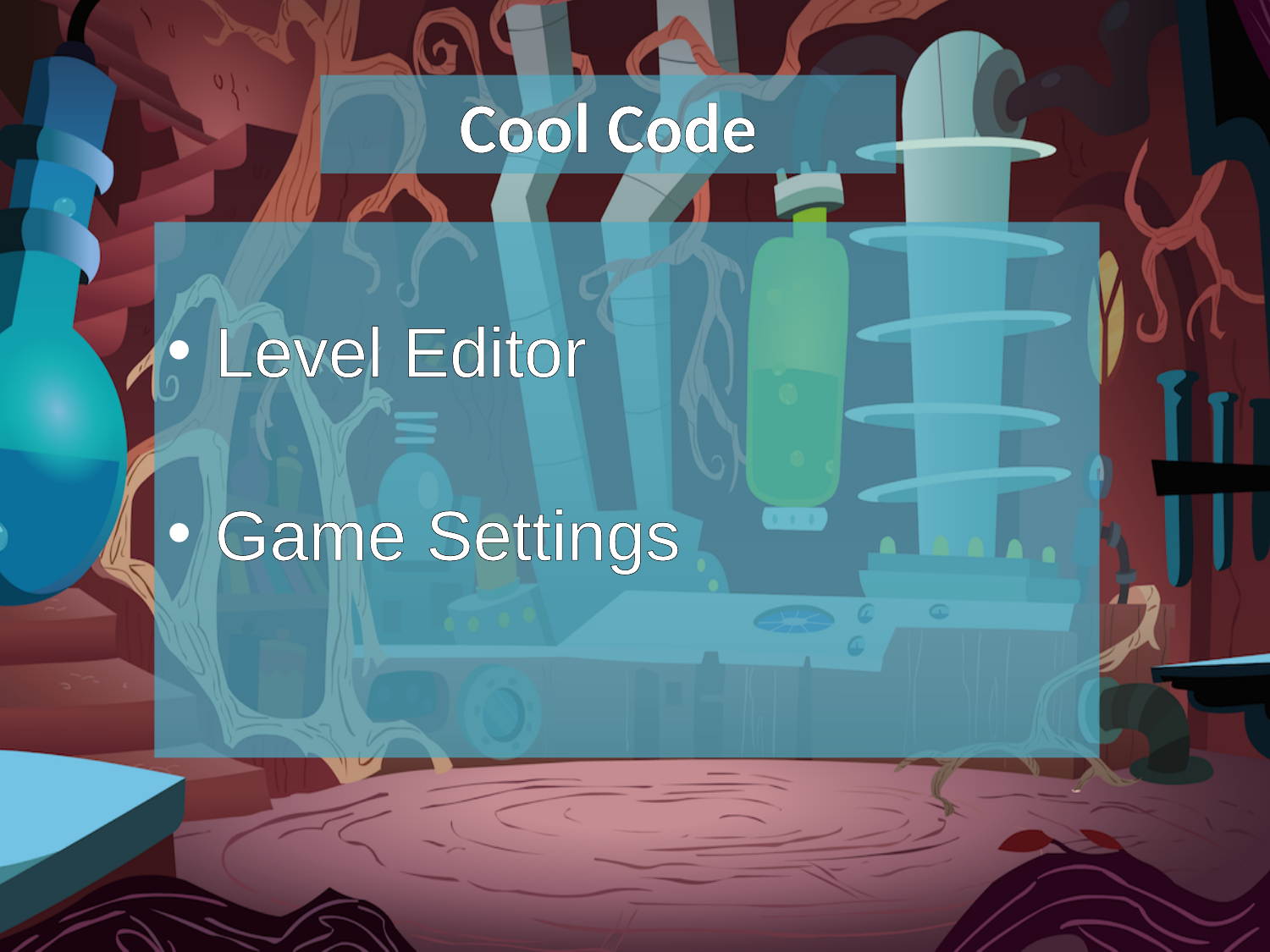

# Cool Code
Level Editor
Game Settings